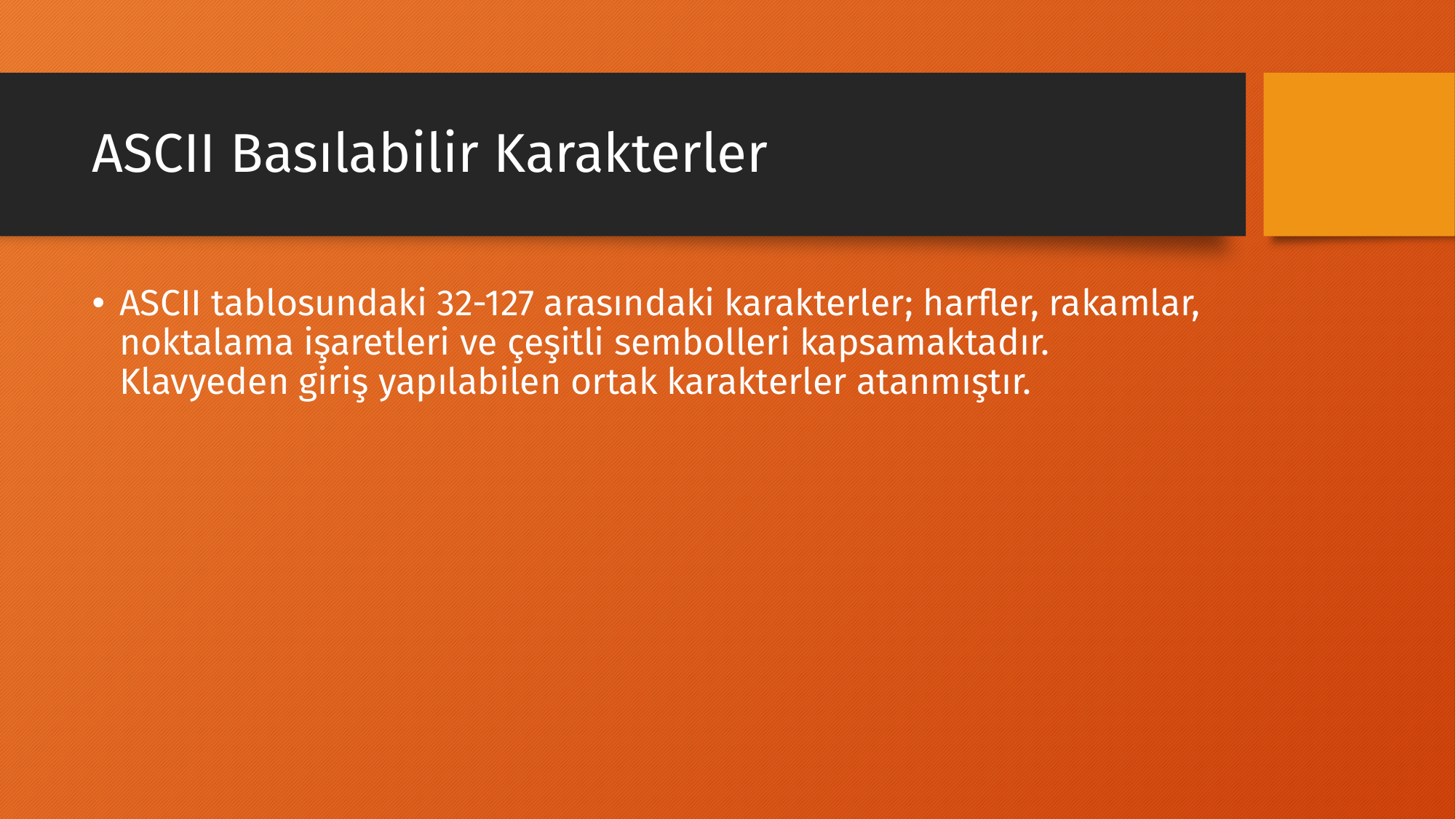

# ASCII Basılabilir Karakterler
ASCII tablosundaki 32-127 arasındaki karakterler; harfler, rakamlar, noktalama işaretleri ve çeşitli sembolleri kapsamaktadır. Klavyeden giriş yapılabilen ortak karakterler atanmıştır.